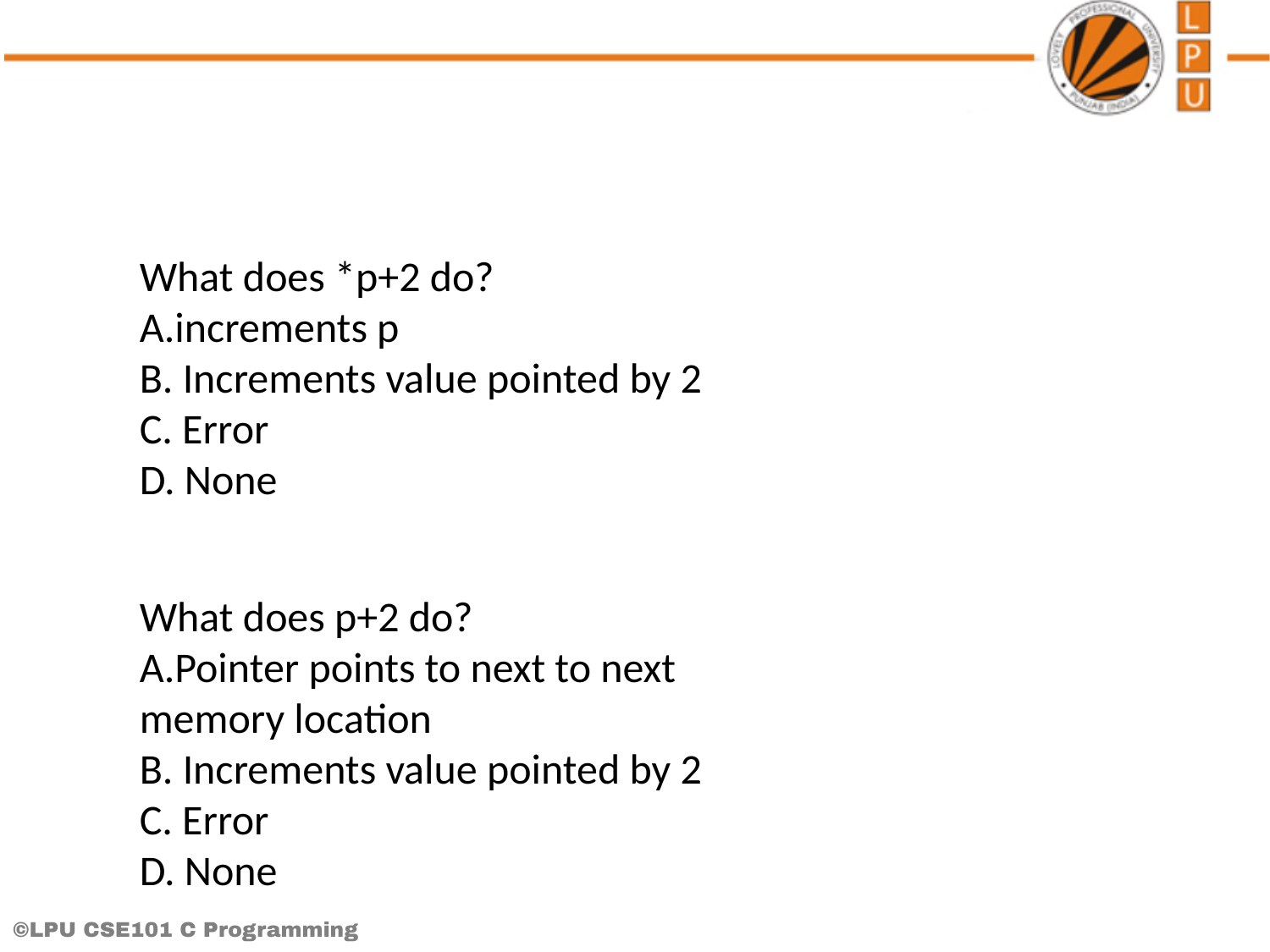

What does *p+2 do?
A.increments p
B. Increments value pointed by 2
C. Error
D. None
What does p+2 do?
A.Pointer points to next to next memory location
B. Increments value pointed by 2
C. Error
D. None